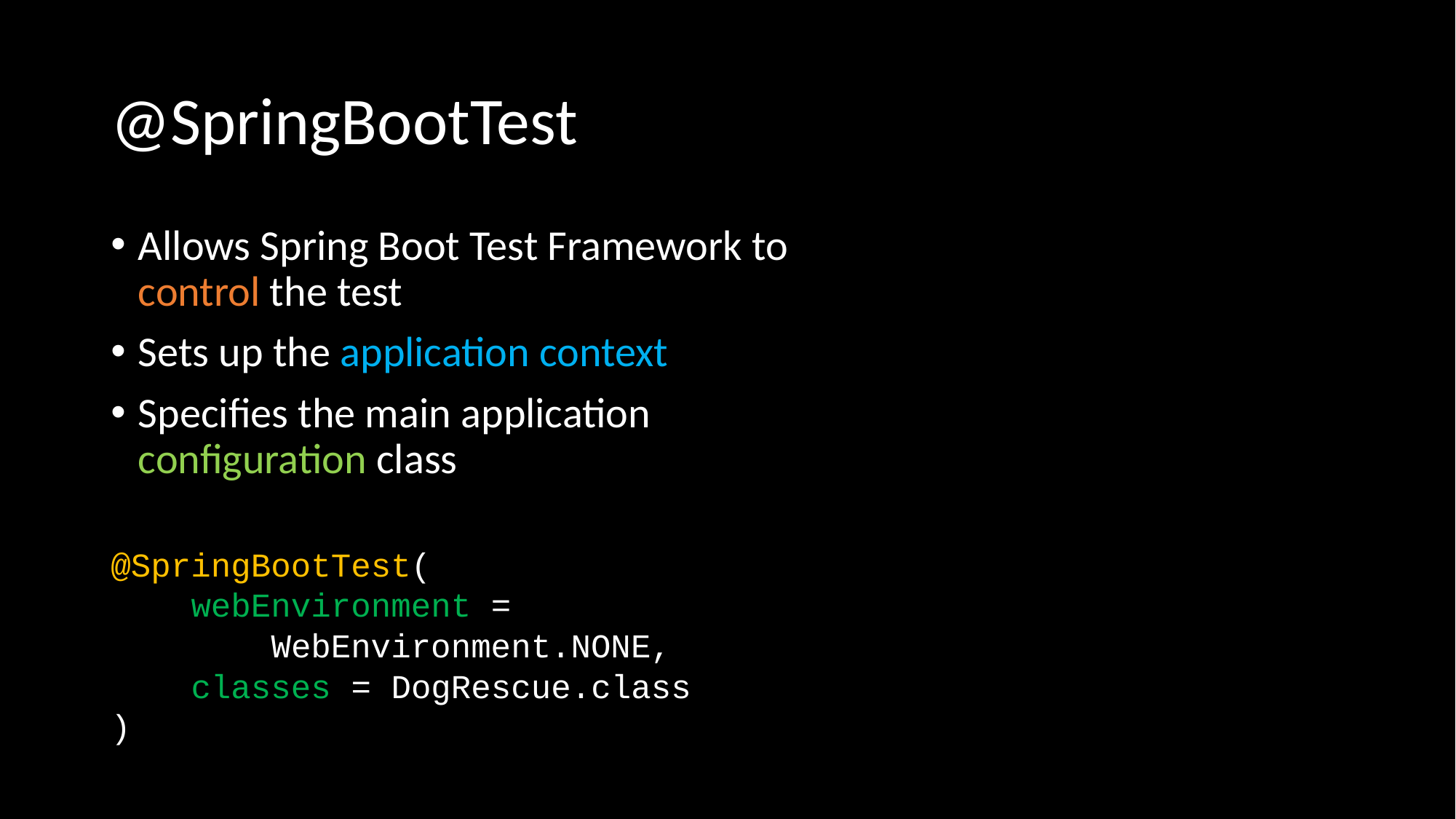

# @SpringBootTest
Allows Spring Boot Test Framework to control the test
Sets up the application context
Specifies the main application configuration class

@SpringBootTest(
    webEnvironment =
        WebEnvironment.NONE,
    classes = DogRescue.class
)